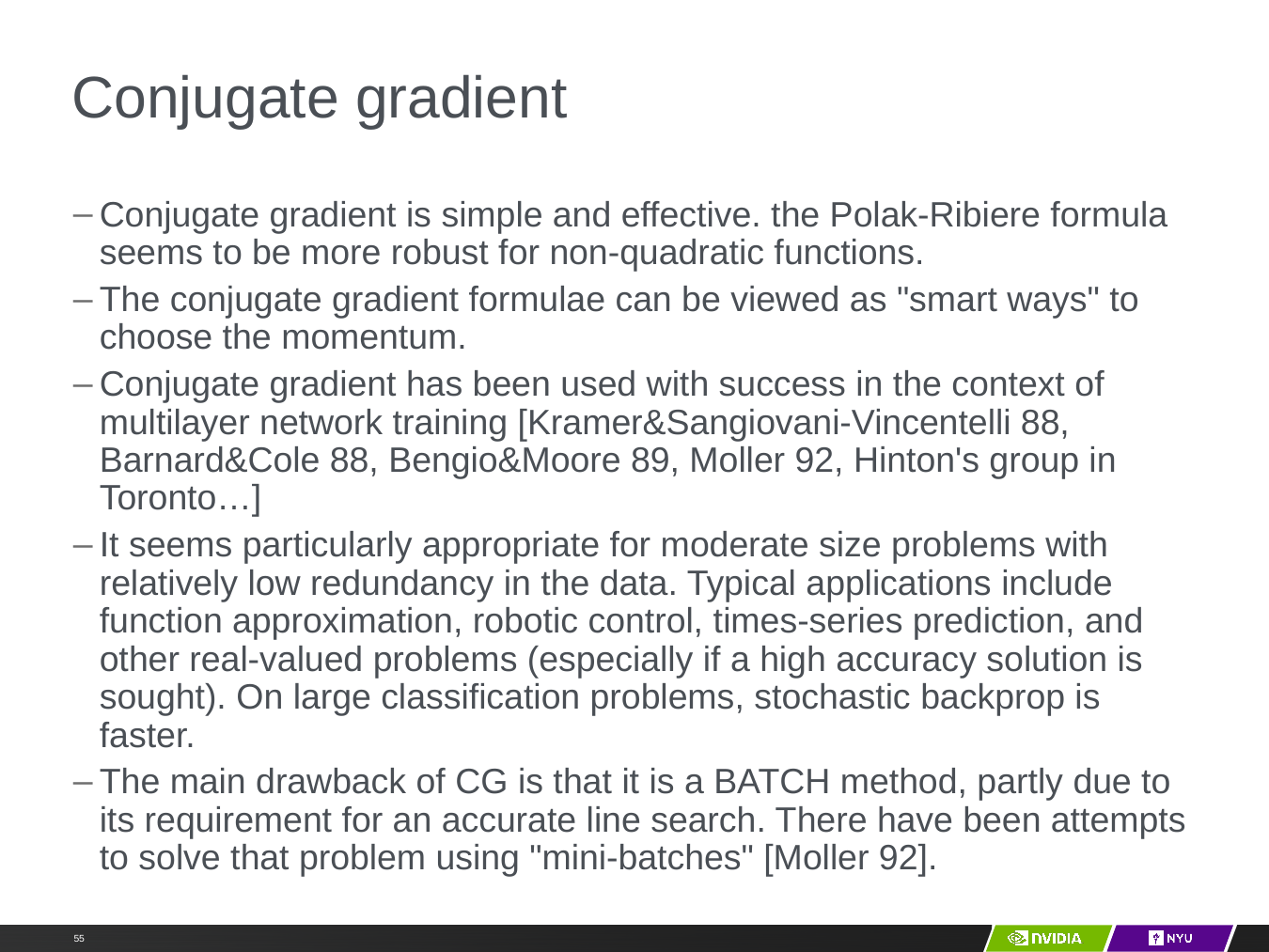

# Conjugate gradient
Conjugate gradient is simple and effective. the Polak-Ribiere formula seems to be more robust for non-quadratic functions.
The conjugate gradient formulae can be viewed as "smart ways" to choose the momentum.
Conjugate gradient has been used with success in the context of multilayer network training [Kramer&Sangiovani-Vincentelli 88, Barnard&Cole 88, Bengio&Moore 89, Moller 92, Hinton's group in Toronto…]
It seems particularly appropriate for moderate size problems with relatively low redundancy in the data. Typical applications include function approximation, robotic control, times-series prediction, and other real-valued problems (especially if a high accuracy solution is sought). On large classification problems, stochastic backprop is faster.
The main drawback of CG is that it is a BATCH method, partly due to its requirement for an accurate line search. There have been attempts to solve that problem using "mini-batches" [Moller 92].